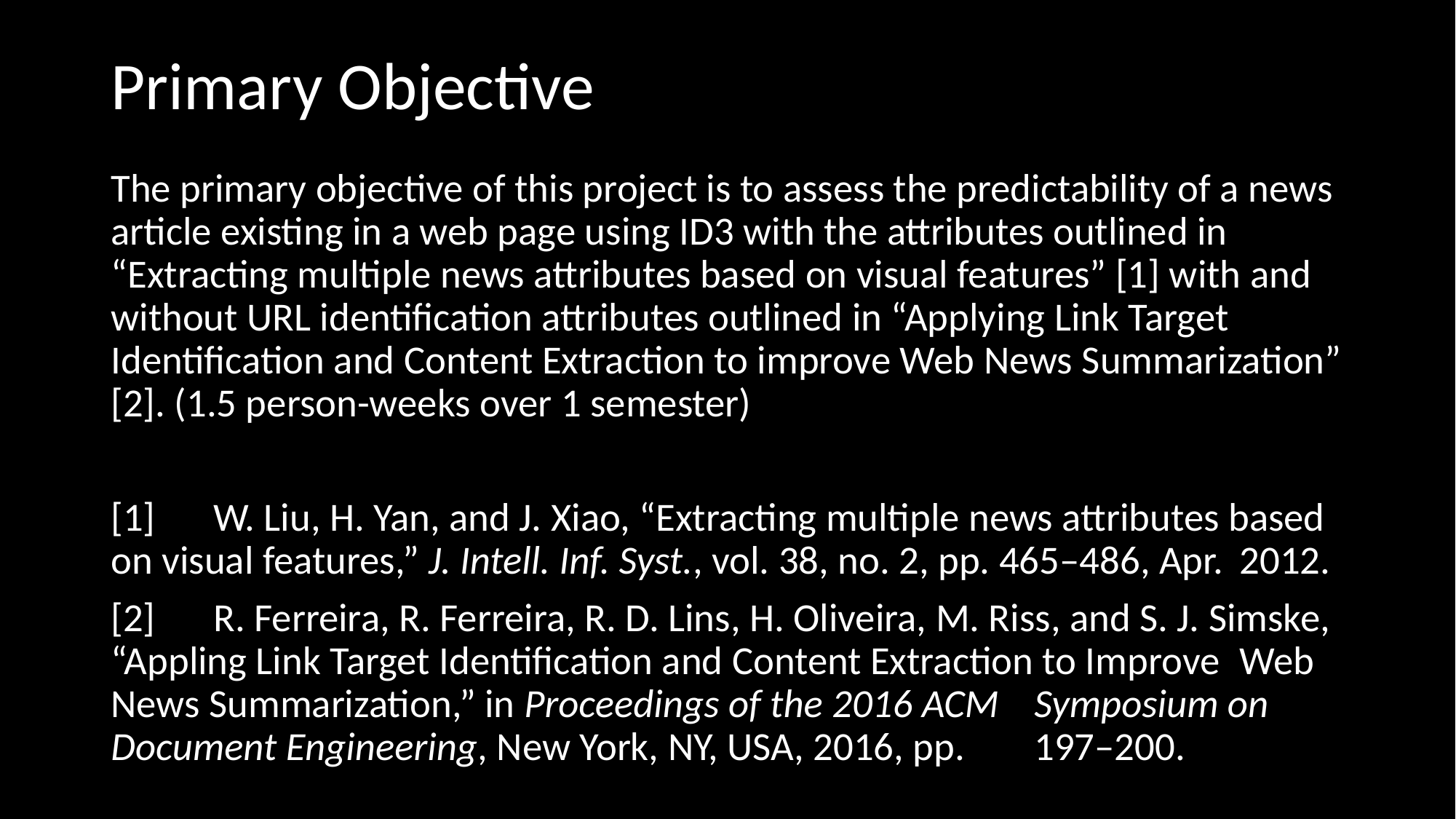

# Primary Objective
The primary objective of this project is to assess the predictability of a news article existing in a web page using ID3 with the attributes outlined in “Extracting multiple news attributes based on visual features” [1] with and without URL identification attributes outlined in “Applying Link Target Identification and Content Extraction to improve Web News Summarization” [2]. (1.5 person-weeks over 1 semester)

[1]	W. Liu, H. Yan, and J. Xiao, “Extracting multiple news attributes based 	on visual features,” J. Intell. Inf. Syst., vol. 38, no. 2, pp. 465–486, Apr. 	2012.
[2]	R. Ferreira, R. Ferreira, R. D. Lins, H. Oliveira, M. Riss, and S. J. Simske, 	“Appling Link Target Identification and Content Extraction to Improve 	Web News Summarization,” in Proceedings of the 2016 ACM 	Symposium on Document Engineering, New York, NY, USA, 2016, pp. 	197–200.